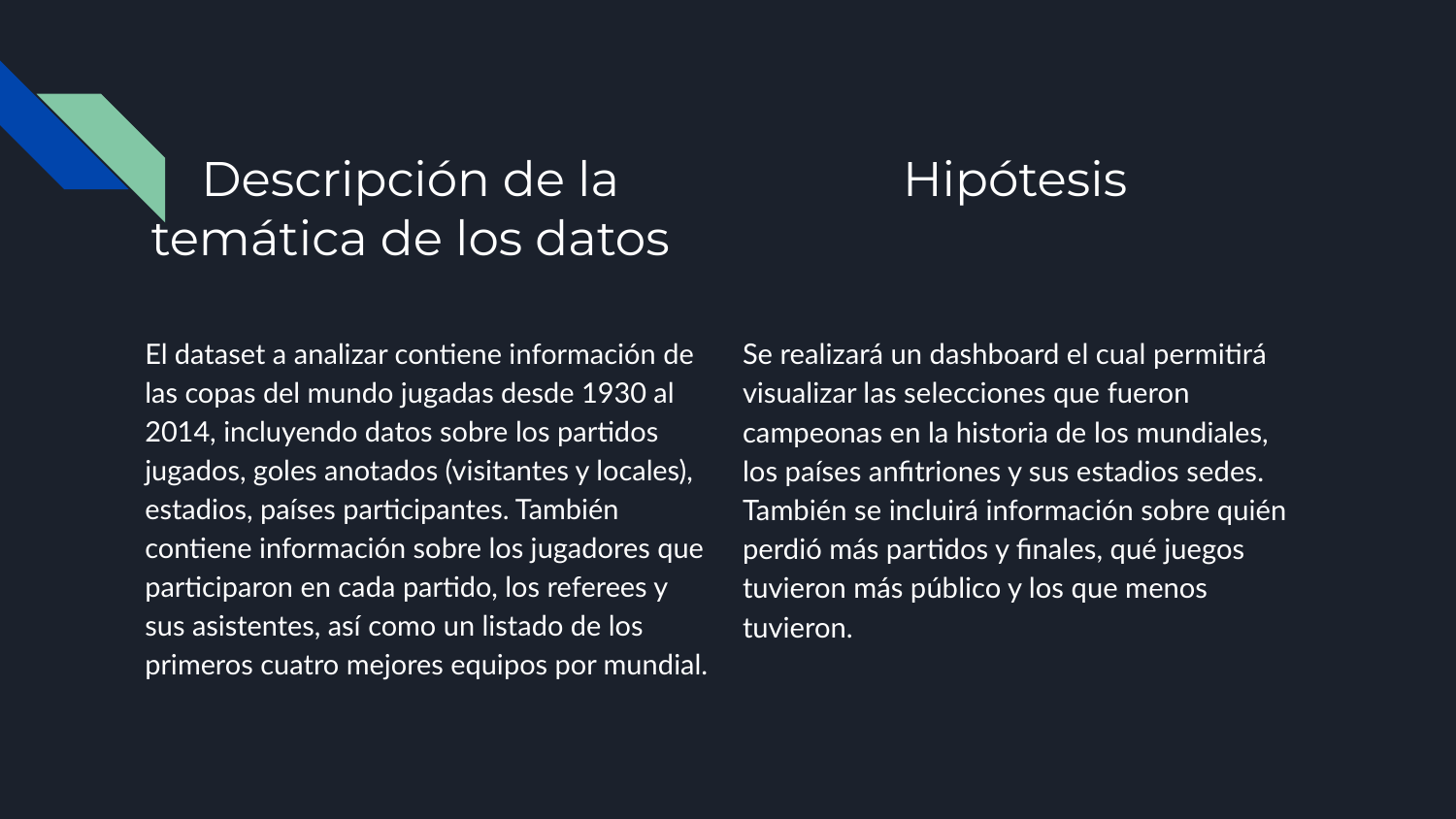

# Descripción de la temática de los datos
Hipótesis
El dataset a analizar contiene información de las copas del mundo jugadas desde 1930 al 2014, incluyendo datos sobre los partidos jugados, goles anotados (visitantes y locales), estadios, países participantes. También contiene información sobre los jugadores que participaron en cada partido, los referees y sus asistentes, así como un listado de los primeros cuatro mejores equipos por mundial.
Se realizará un dashboard el cual permitirá visualizar las selecciones que fueron campeonas en la historia de los mundiales, los países anfitriones y sus estadios sedes. También se incluirá información sobre quién perdió más partidos y finales, qué juegos tuvieron más público y los que menos tuvieron.